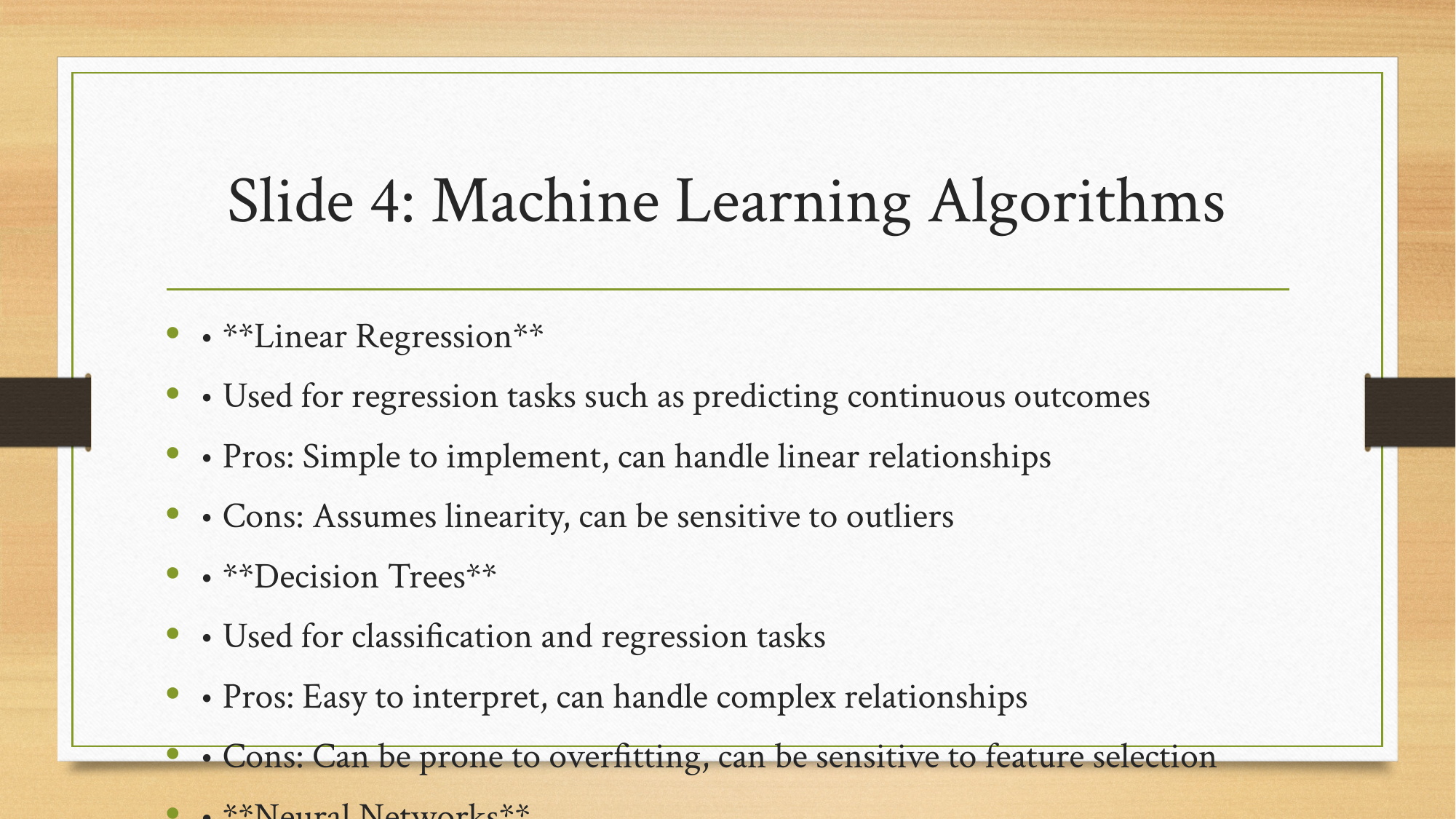

# Slide 4: Machine Learning Algorithms
• **Linear Regression**
• Used for regression tasks such as predicting continuous outcomes
• Pros: Simple to implement, can handle linear relationships
• Cons: Assumes linearity, can be sensitive to outliers
• **Decision Trees**
• Used for classification and regression tasks
• Pros: Easy to interpret, can handle complex relationships
• Cons: Can be prone to overfitting, can be sensitive to feature selection
• **Neural Networks**
• Used for complex tasks such as image recognition and natural language processing
• Pros: Can handle non-linear relationships, can learn from data
• Cons: Can be computationally expensive, can be prone to overfitting